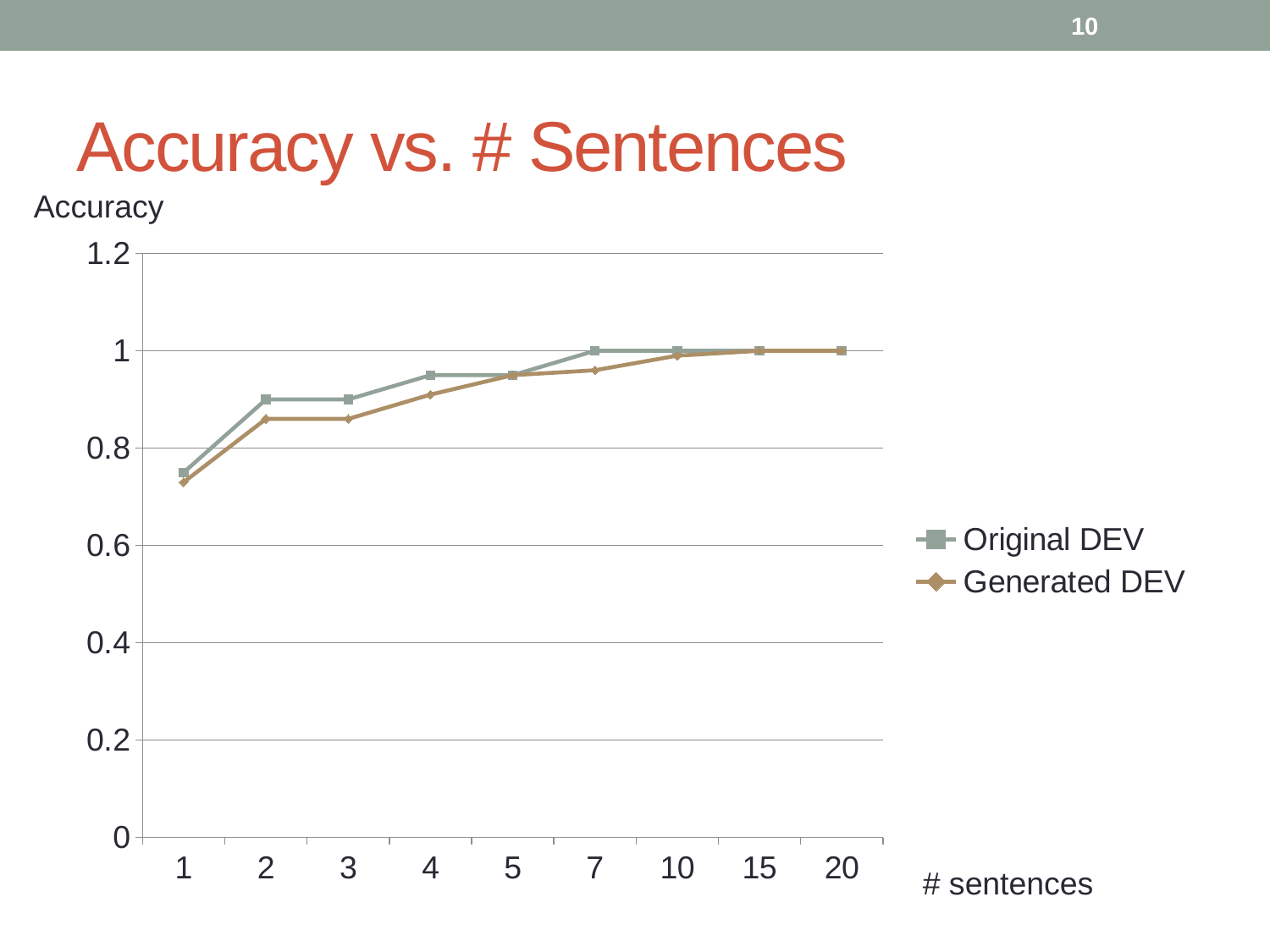

10
# Accuracy vs. # Sentences
Accuracy

### Chart

| Category | Original DEV | Generated DEV |
|---|---|---|
| 1 | 0.75 | 0.73 |
| 2 | 0.9 | 0.86 |
| 3 | 0.9 | 0.86 |
| 4 | 0.95 | 0.91 |
| 5 | 0.95 | 0.95 |
| 7 | 1.0 | 0.96 |
| 10 | 1.0 | 0.99 |
| 15 | 1.0 | 1.0 |
| 20 | 1.0 | 1.0 |
# sentences